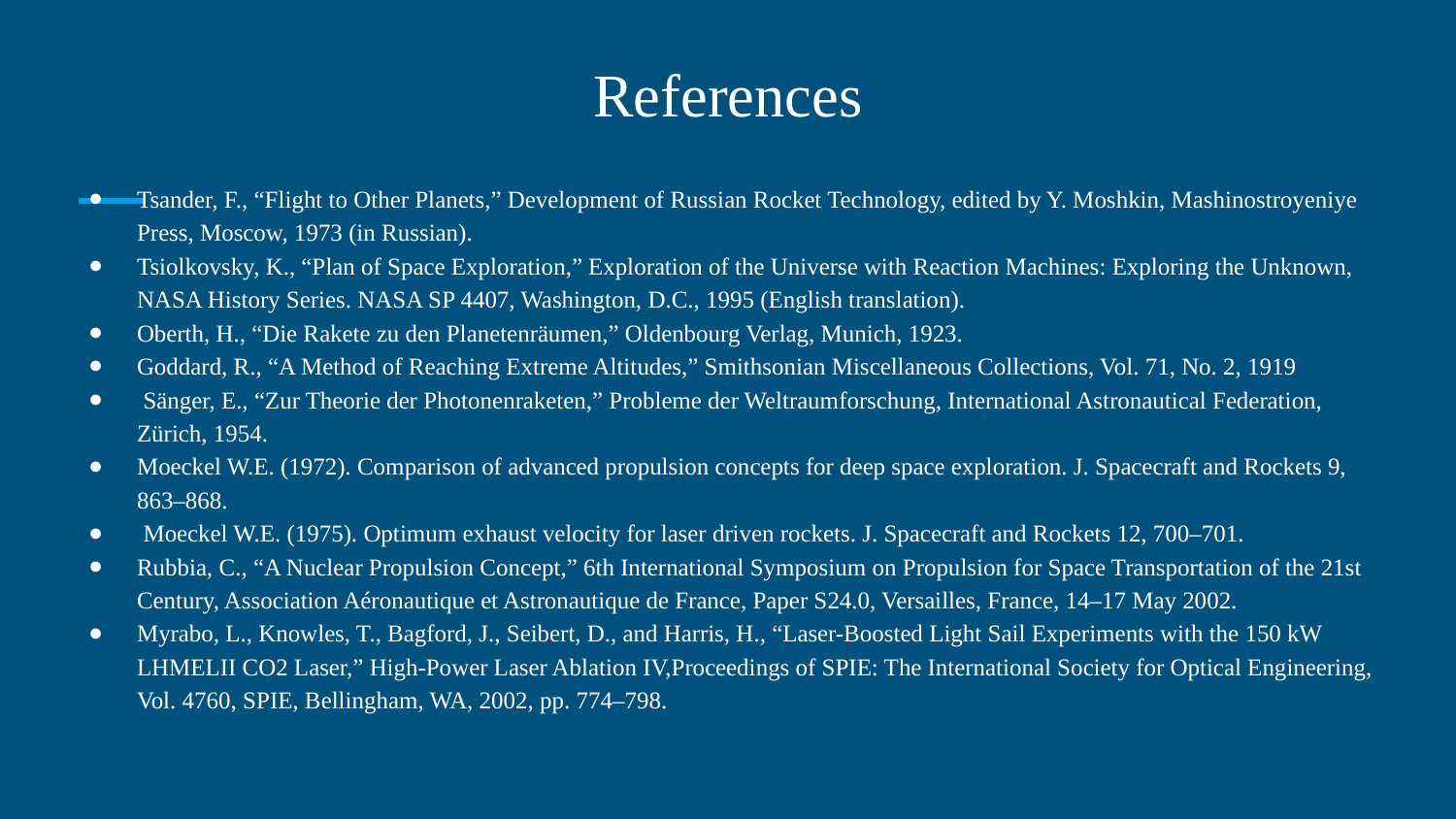

# References
Tsander, F., “Flight to Other Planets,” Development of Russian Rocket Technology, edited by Y. Moshkin, Mashinostroyeniye Press, Moscow, 1973 (in Russian).
Tsiolkovsky, K., “Plan of Space Exploration,” Exploration of the Universe with Reaction Machines: Exploring the Unknown, NASA History Series. NASA SP 4407, Washington, D.C., 1995 (English translation).
Oberth, H., “Die Rakete zu den Planetenräumen,” Oldenbourg Verlag, Munich, 1923.
Goddard, R., “A Method of Reaching Extreme Altitudes,” Smithsonian Miscellaneous Collections, Vol. 71, No. 2, 1919
 Sänger, E., “Zur Theorie der Photonenraketen,” Probleme der Weltraumforschung, International Astronautical Federation, Zürich, 1954.
Moeckel W.E. (1972). Comparison of advanced propulsion concepts for deep space exploration. J. Spacecraft and Rockets 9, 863–868.
 Moeckel W.E. (1975). Optimum exhaust velocity for laser driven rockets. J. Spacecraft and Rockets 12, 700–701.
Rubbia, C., “A Nuclear Propulsion Concept,” 6th International Symposium on Propulsion for Space Transportation of the 21st Century, Association Aéronautique et Astronautique de France, Paper S24.0, Versailles, France, 14–17 May 2002.
Myrabo, L., Knowles, T., Bagford, J., Seibert, D., and Harris, H., “Laser-Boosted Light Sail Experiments with the 150 kW LHMELII CO2 Laser,” High-Power Laser Ablation IV,Proceedings of SPIE: The International Society for Optical Engineering, Vol. 4760, SPIE, Bellingham, WA, 2002, pp. 774–798.